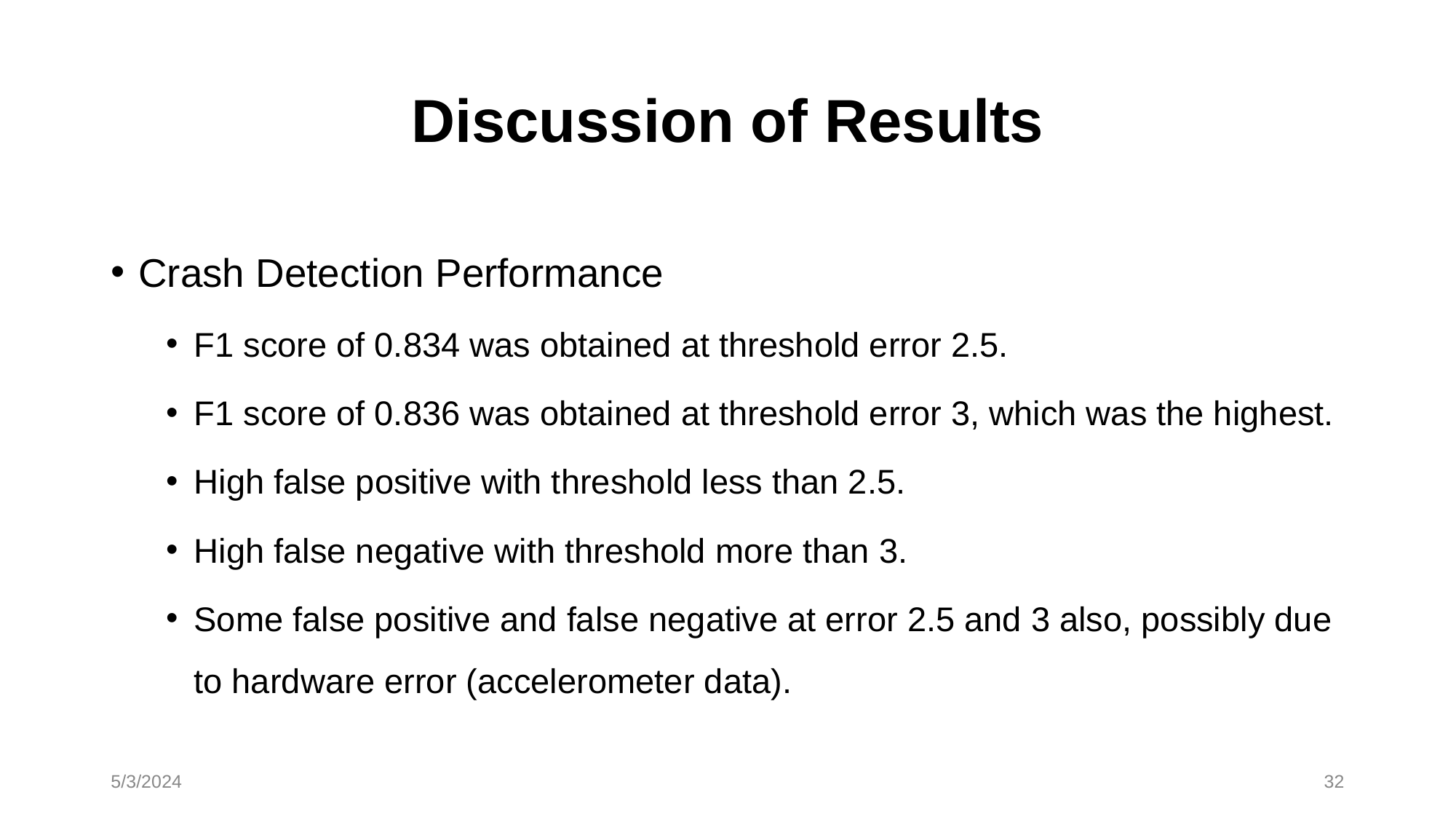

# Discussion of Results
Crash Detection Performance
F1 score of 0.834 was obtained at threshold error 2.5.
F1 score of 0.836 was obtained at threshold error 3, which was the highest.
High false positive with threshold less than 2.5.
High false negative with threshold more than 3.
Some false positive and false negative at error 2.5 and 3 also, possibly due to hardware error (accelerometer data).
5/3/2024
32